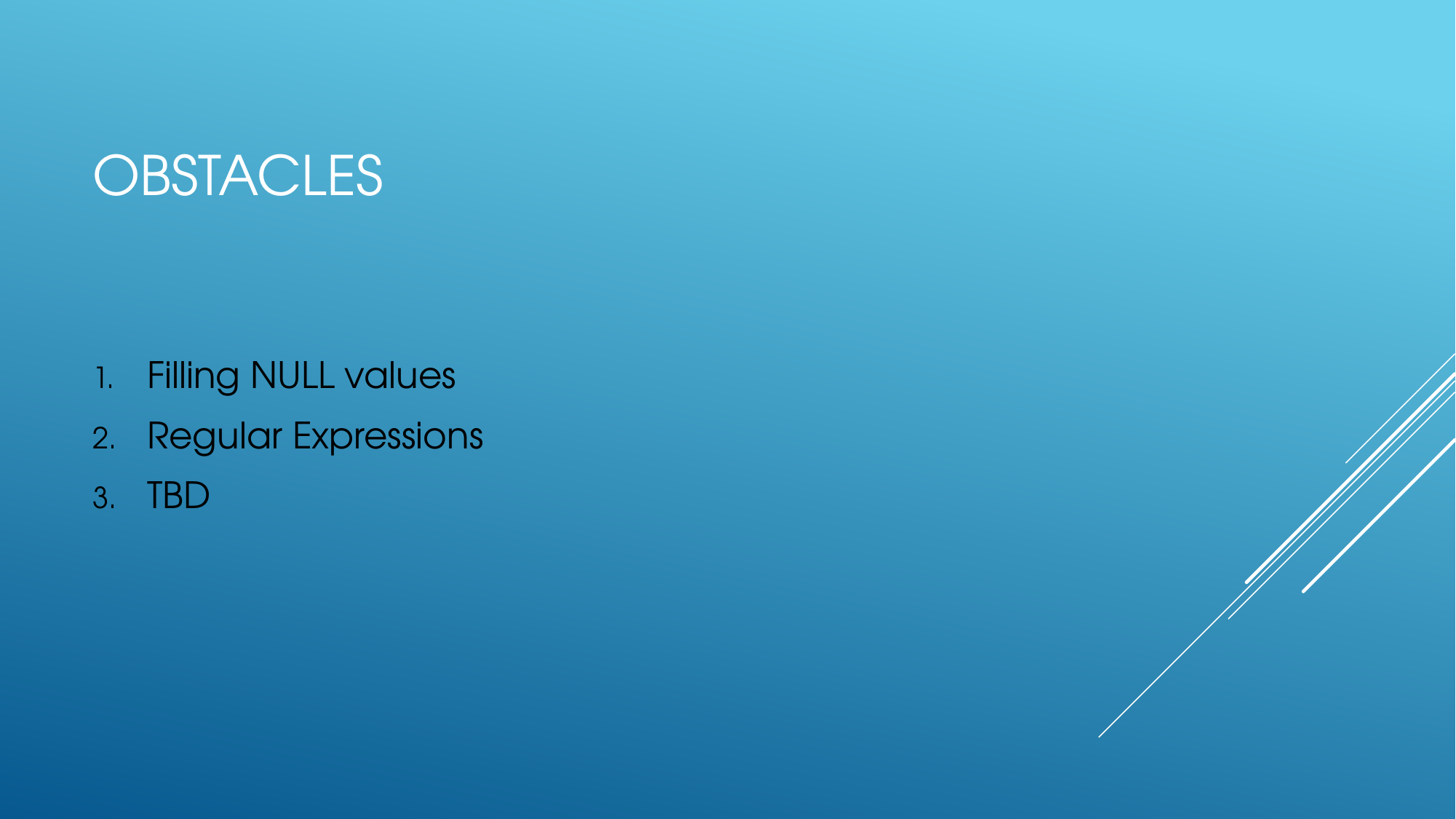

# Obstacles
Filling NULL values
Regular Expressions
TBD